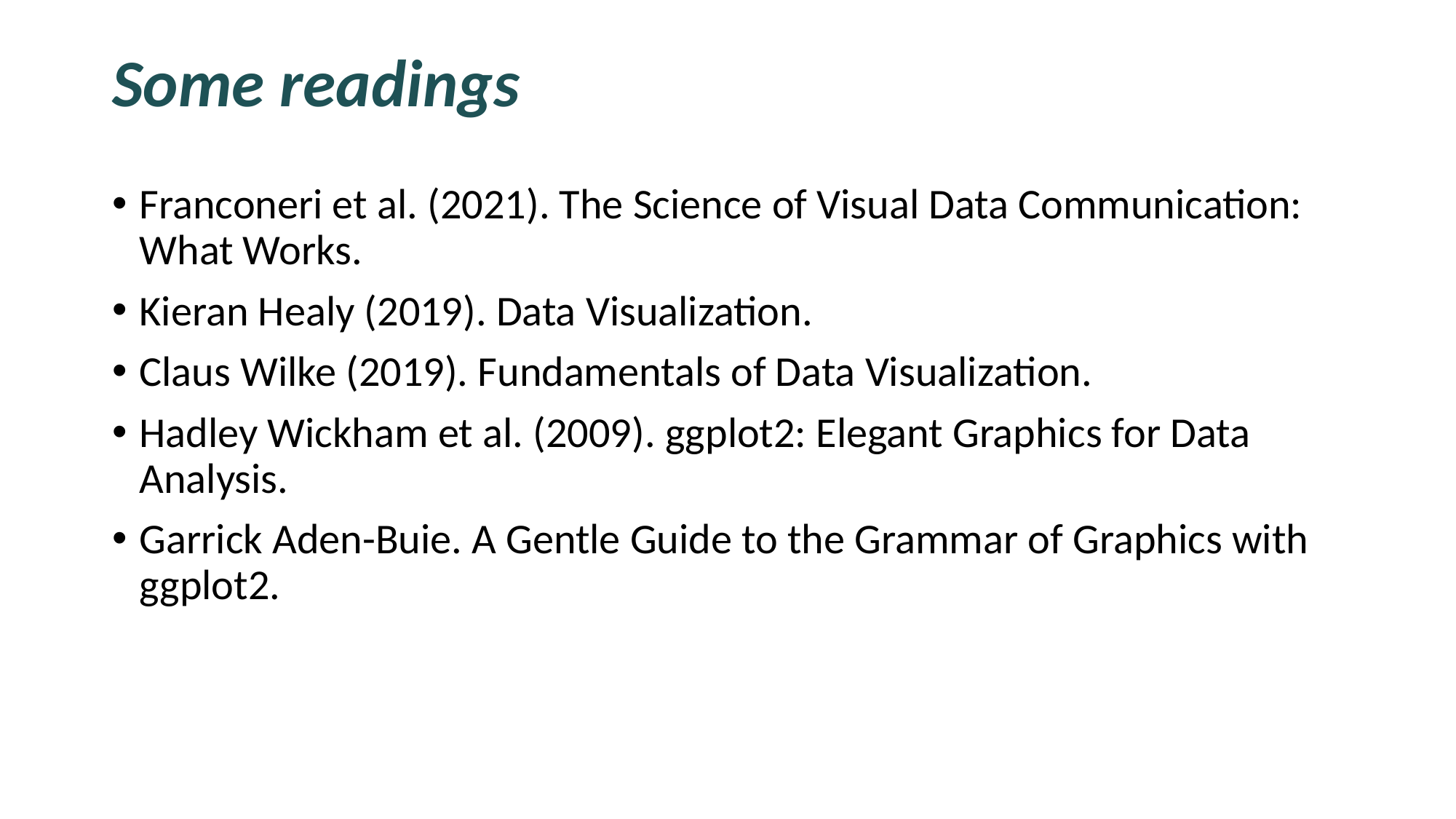

# Some readings
Franconeri et al. (2021). The Science of Visual Data Communication: What Works.
Kieran Healy (2019). Data Visualization.
Claus Wilke (2019). Fundamentals of Data Visualization.
Hadley Wickham et al. (2009). ggplot2: Elegant Graphics for Data Analysis.
Garrick Aden-Buie. A Gentle Guide to the Grammar of Graphics with ggplot2.